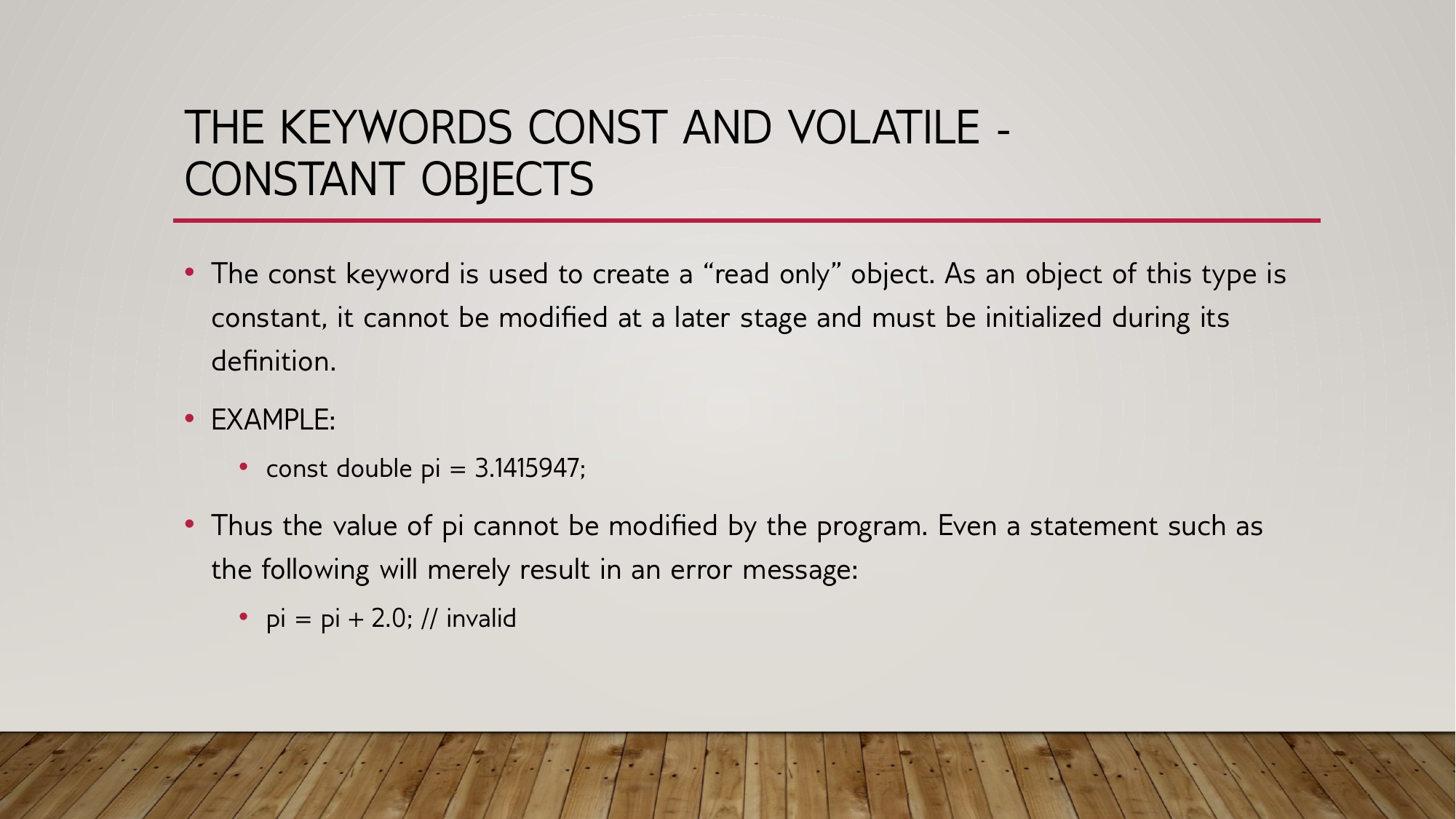

# The keywords const and volatile -  Constant objects
The const keyword is used to create a “read only” object. As an object of this type is constant, it cannot be modified at a later stage and must be initialized during its definition.
EXAMPLE:
const double pi = 3.1415947;
Thus the value of pi cannot be modified by the program. Even a statement such as the following will merely result in an error message:
pi = pi + 2.0; // invalid